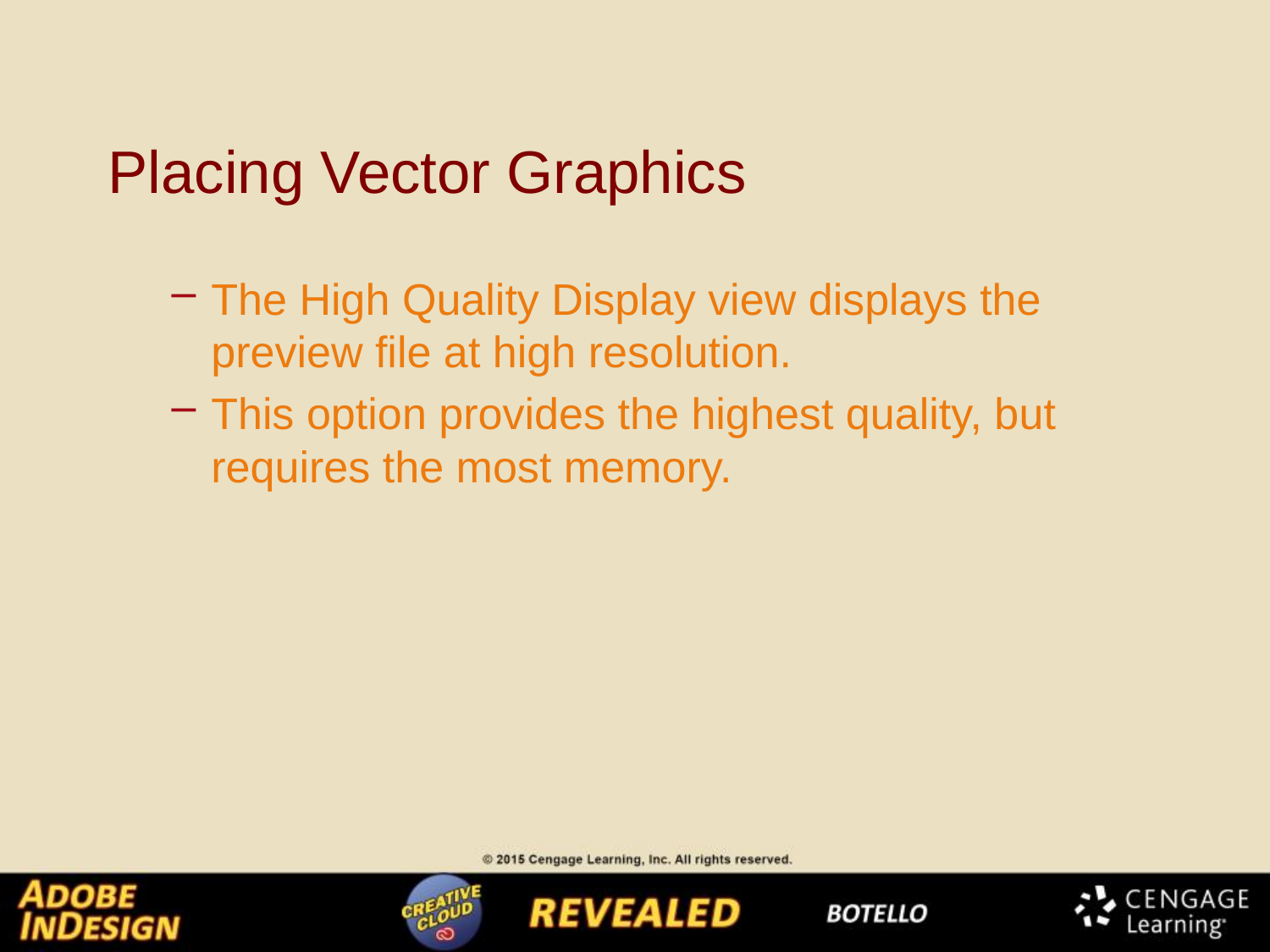

# Placing Vector Graphics
The High Quality Display view displays the preview file at high resolution.
This option provides the highest quality, but requires the most memory.